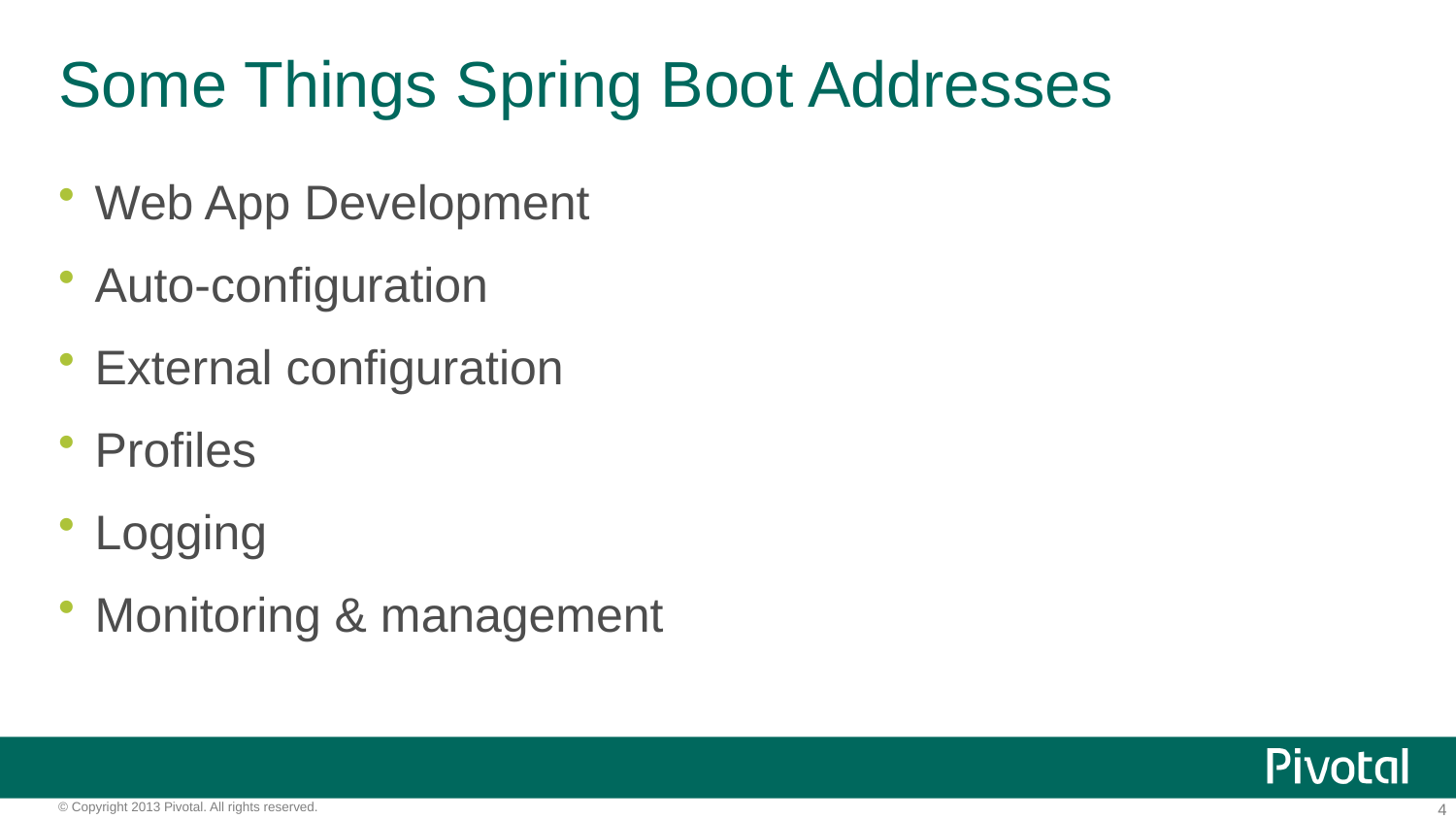

# Some Things Spring Boot Addresses
Web App Development
Auto-configuration
External configuration
Profiles
Logging
Monitoring & management